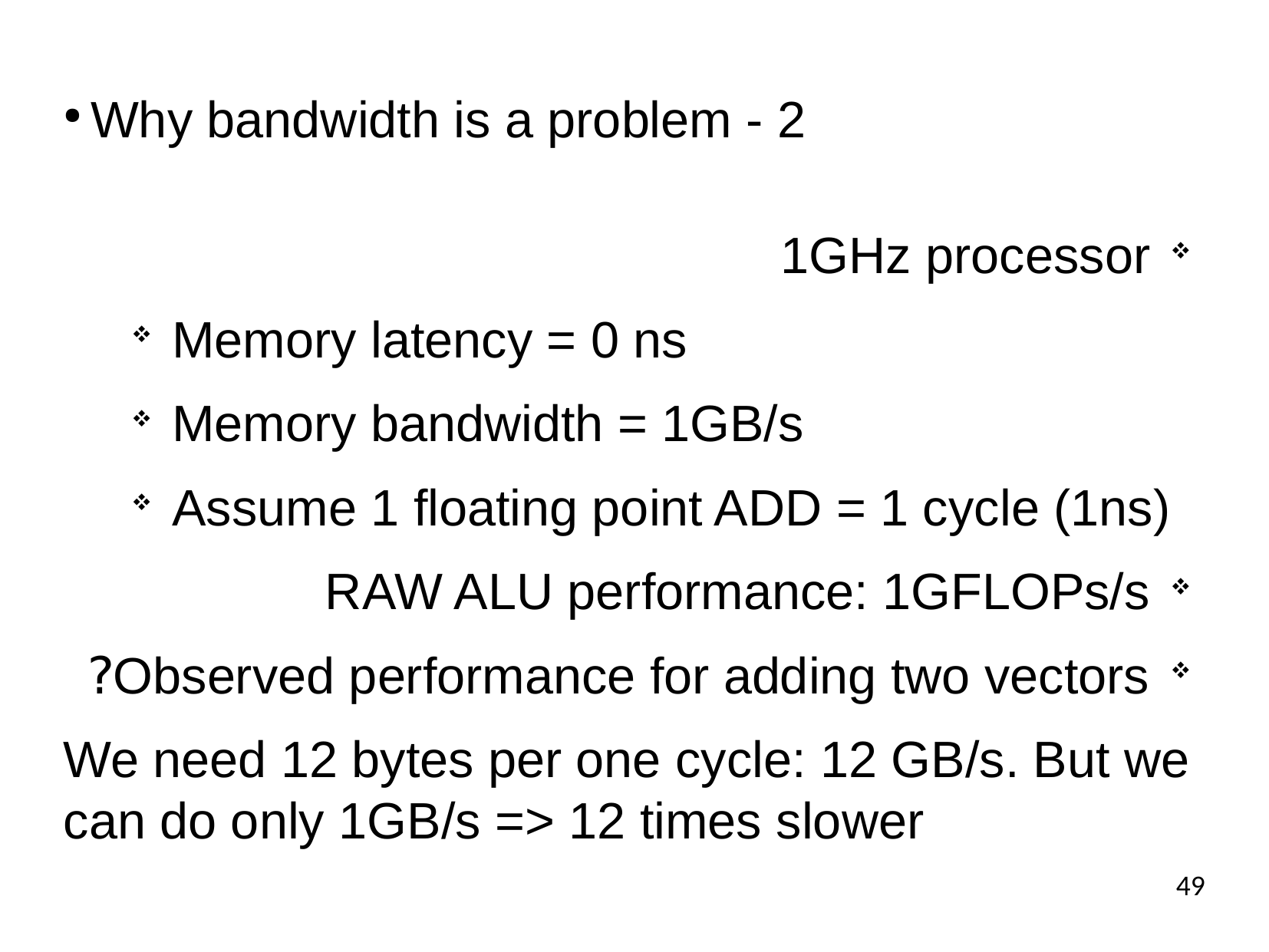

Why bandwidth is a problem - 2
1GHz processor
Memory latency = 0 ns
Memory bandwidth = 1GB/s
Assume 1 floating point ADD = 1 cycle (1ns)
RAW ALU performance: 1GFLOPs/s
Observed performance for adding two vectors?
We need 12 bytes per one cycle: 12 GB/s. But we  can do only 1GB/s => 12 times slower

49